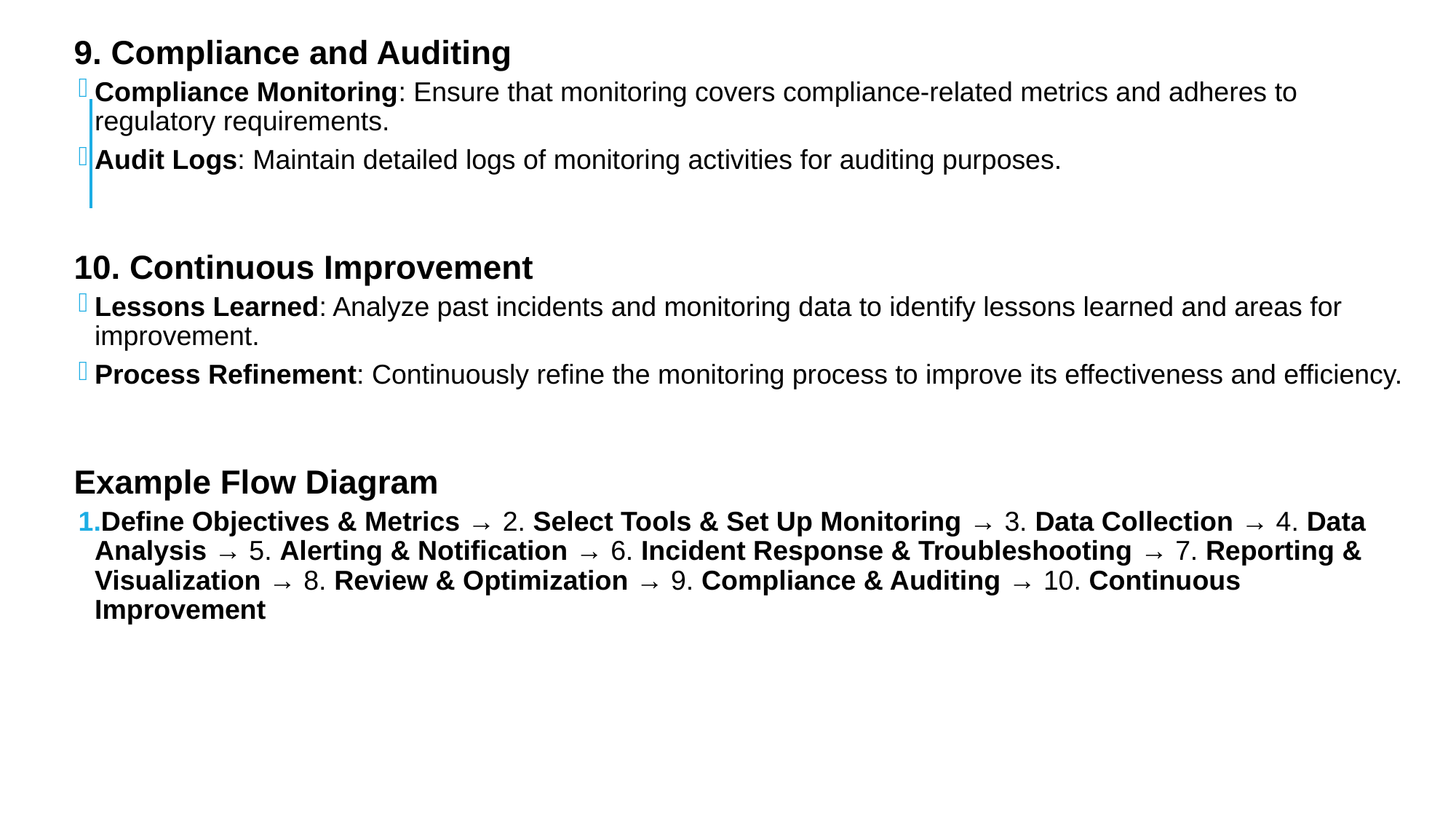

9. Compliance and Auditing
Compliance Monitoring: Ensure that monitoring covers compliance-related metrics and adheres to regulatory requirements.
Audit Logs: Maintain detailed logs of monitoring activities for auditing purposes.

10. Continuous Improvement
Lessons Learned: Analyze past incidents and monitoring data to identify lessons learned and areas for improvement.
Process Refinement: Continuously refine the monitoring process to improve its effectiveness and efficiency.

Example Flow Diagram
Define Objectives & Metrics → 2. Select Tools & Set Up Monitoring → 3. Data Collection → 4. Data Analysis → 5. Alerting & Notification → 6. Incident Response & Troubleshooting → 7. Reporting & Visualization → 8. Review & Optimization → 9. Compliance & Auditing → 10. Continuous Improvement